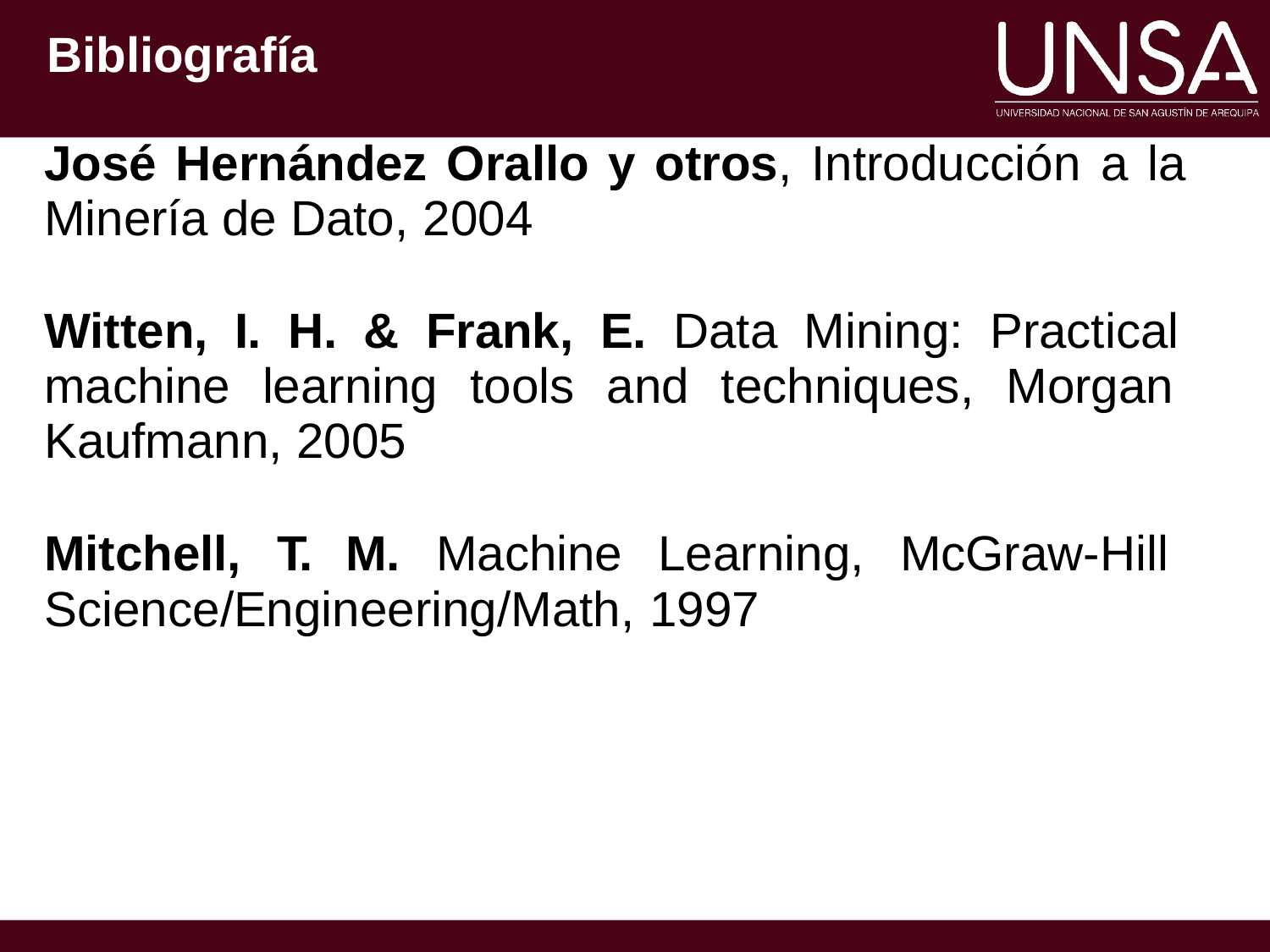

Bibliografía

José Hernández Orallo y otros, Introducción a la  Minería de Dato, 2004

Witten, I. H. & Frank, E. Data Mining: Practical  machine learning tools and techniques, Morgan  Kaufmann, 2005

Mitchell, T. M. Machine Learning, McGraw-Hill  Science/Engineering/Math, 1997